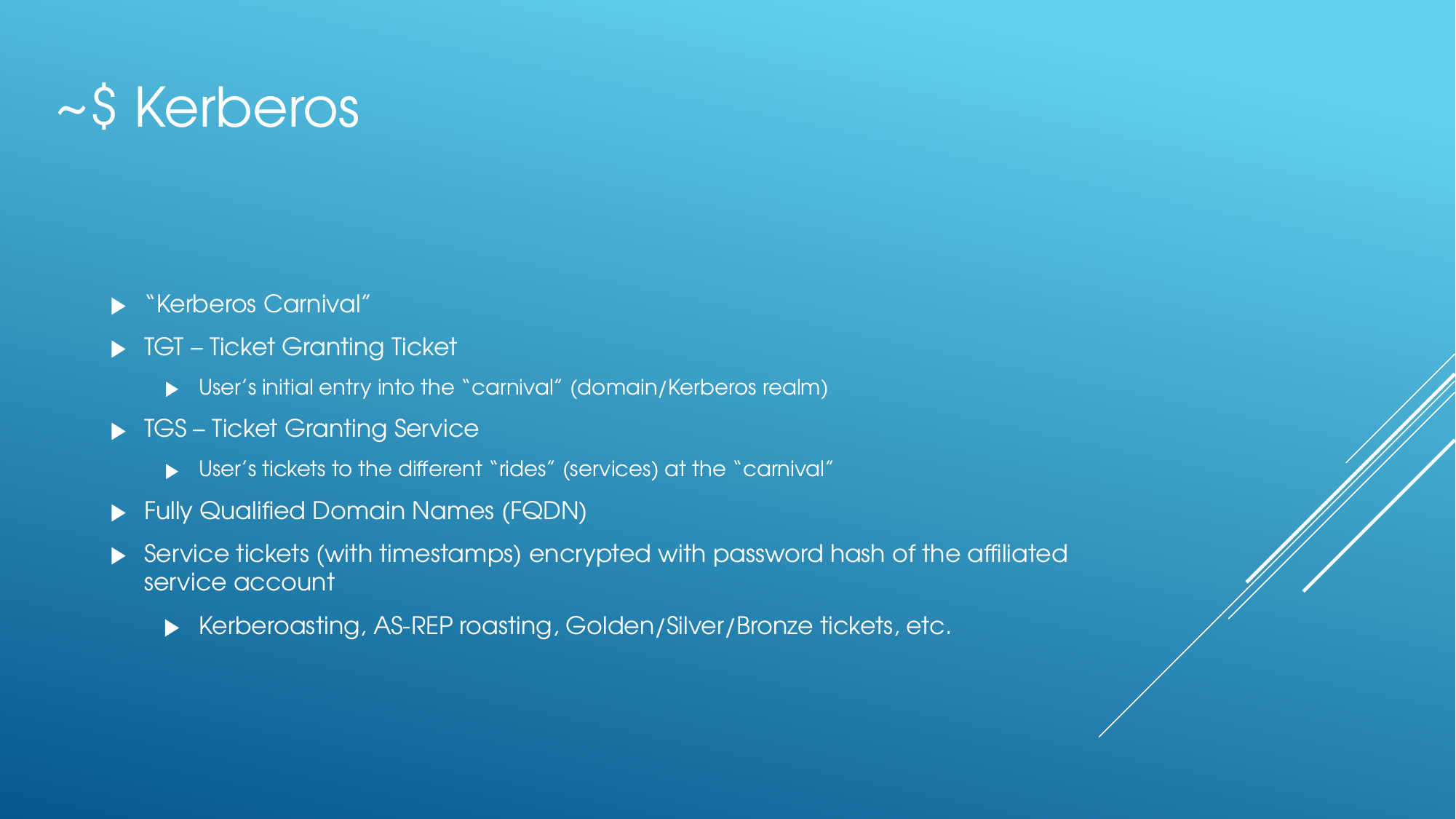

# ~$ Kerberos
“Kerberos Carnival”
TGT – Ticket Granting Ticket
User’s initial entry into the “carnival” (domain/Kerberos realm)
TGS – Ticket Granting Service
User’s tickets to the different “rides” (services) at the “carnival”
Fully Qualified Domain Names (FQDN)
Service tickets (with timestamps) encrypted with password hash of the affiliated service account
Kerberoasting, AS-REP roasting, Golden/Silver/Bronze tickets, etc.